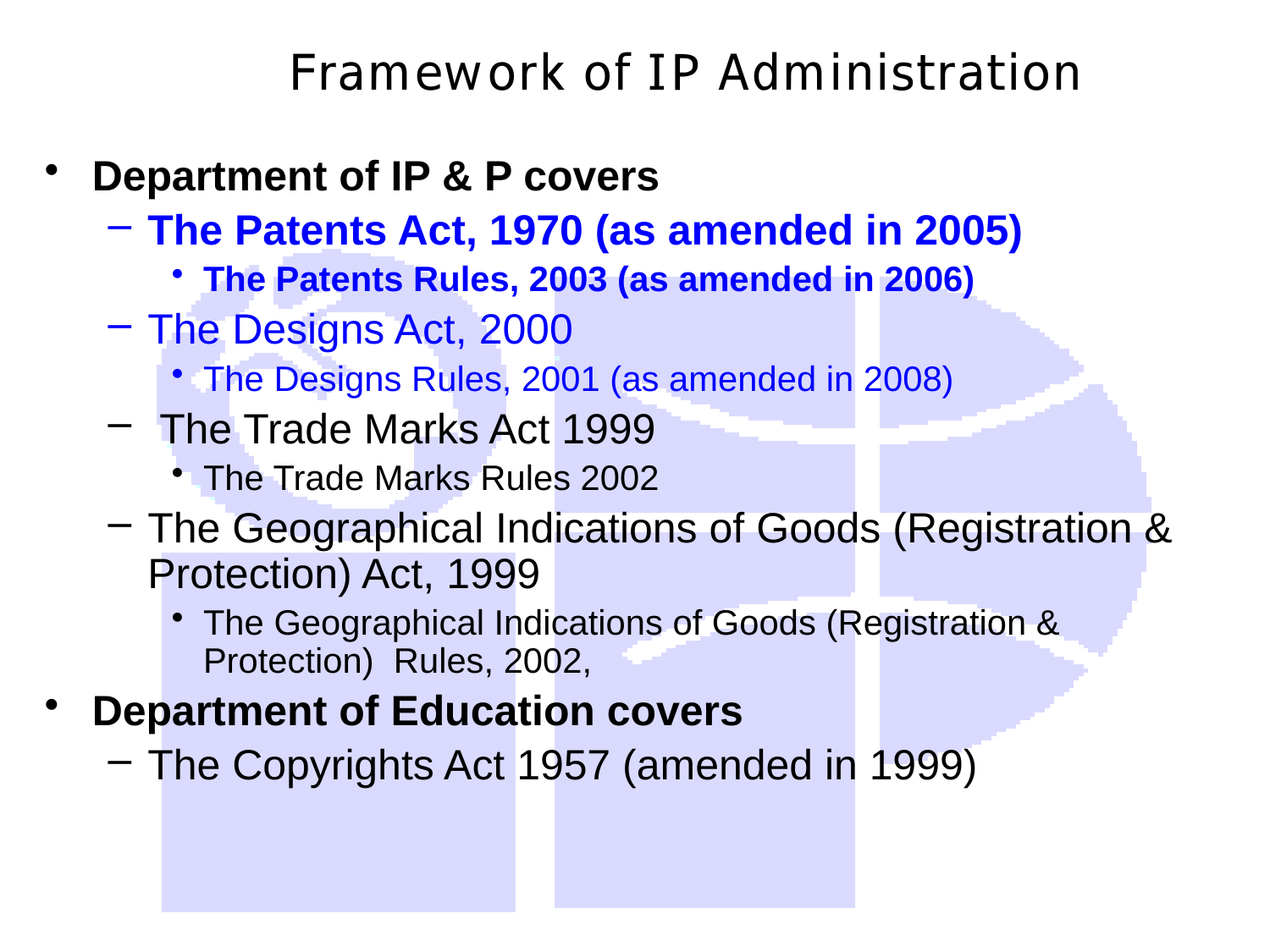

# Framework of IP Administration
Department of IP & P covers
The Patents Act, 1970 (as amended in 2005)
The Patents Rules, 2003 (as amended in 2006)
The Designs Act, 2000
The Designs Rules, 2001 (as amended in 2008)
 The Trade Marks Act 1999
The Trade Marks Rules 2002
The Geographical Indications of Goods (Registration & Protection) Act, 1999
The Geographical Indications of Goods (Registration & Protection)  Rules, 2002,
Department of Education covers
The Copyrights Act 1957 (amended in 1999)